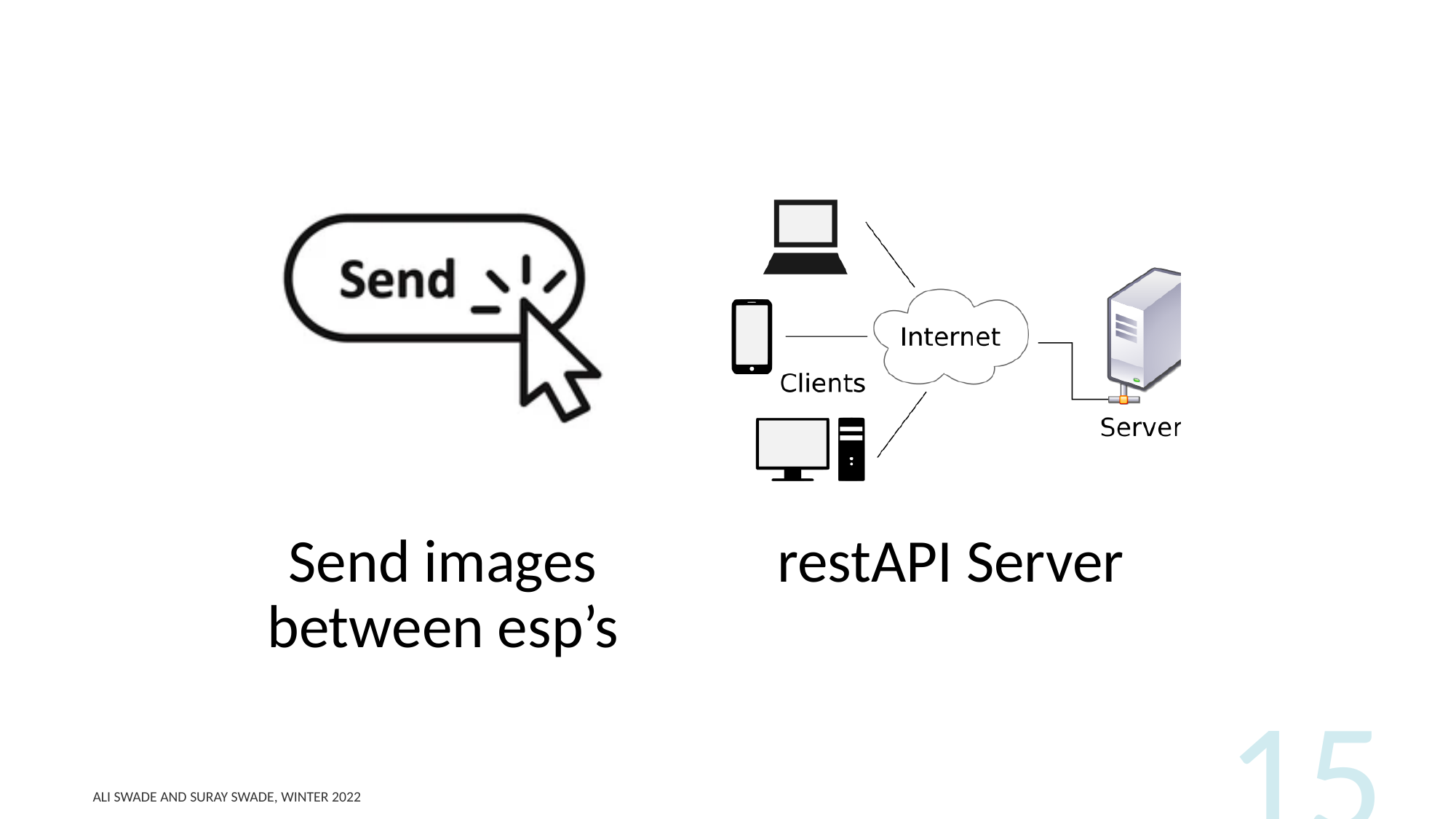

Send images between esp’s
restAPI Server
15
Ali Swade and Suray Swade, Winter 2022